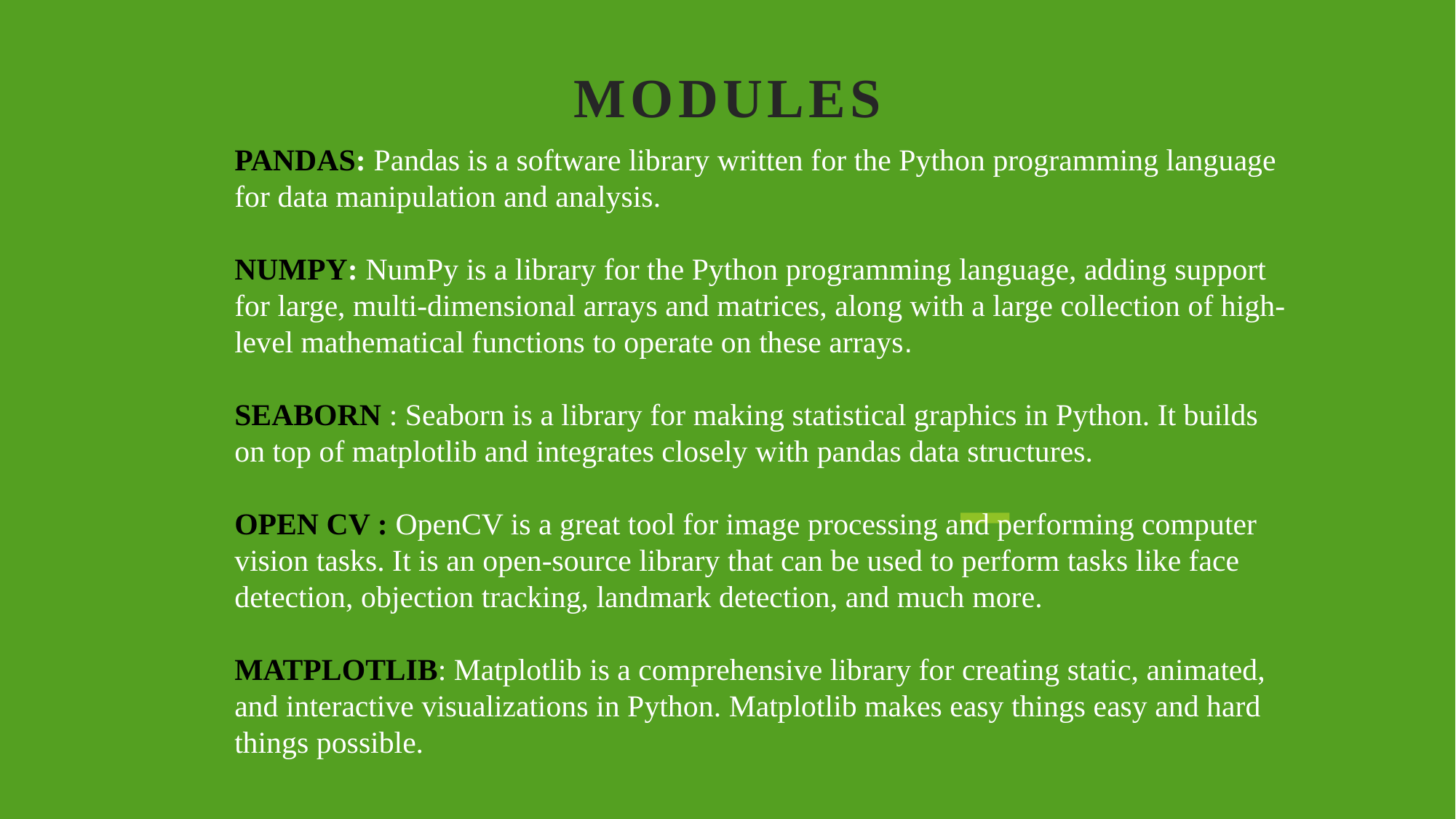

# MODULES
PANDAS: Pandas is a software library written for the Python programming language for data manipulation and analysis.

NUMPY: NumPy is a library for the Python programming language, adding support for large, multi-dimensional arrays and matrices, along with a large collection of high-level mathematical functions to operate on these arrays.

SEABORN : Seaborn is a library for making statistical graphics in Python. It builds on top of matplotlib and integrates closely with pandas data structures.

OPEN CV : OpenCV is a great tool for image processing and performing computer vision tasks. It is an open-source library that can be used to perform tasks like face detection, objection tracking, landmark detection, and much more.

MATPLOTLIB: Matplotlib is a comprehensive library for creating static, animated, and interactive visualizations in Python. Matplotlib makes easy things easy and hard things possible.